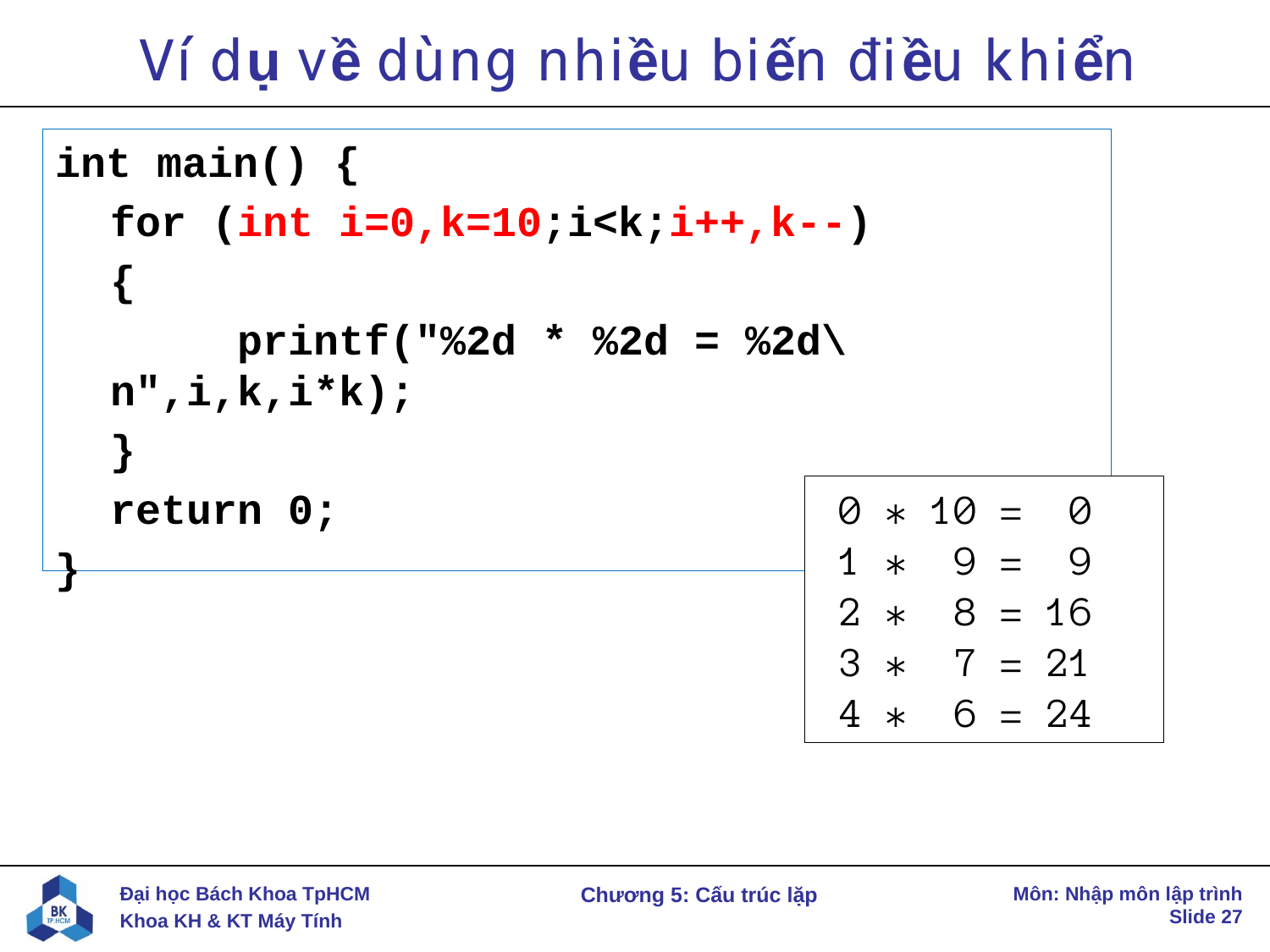

# Ví dụ về dùng nhiều biến điều khiển
int main() {
for (int i=0,k=10;i<k;i++,k--)
{
	printf("%2d * %2d = %2d\n",i,k,i*k);
}
return 0;
}

 0 * 10 =  0
 1 *  9 =  9
 2 *  8 = 16
 3 *  7 = 21
 4 *  6 = 24